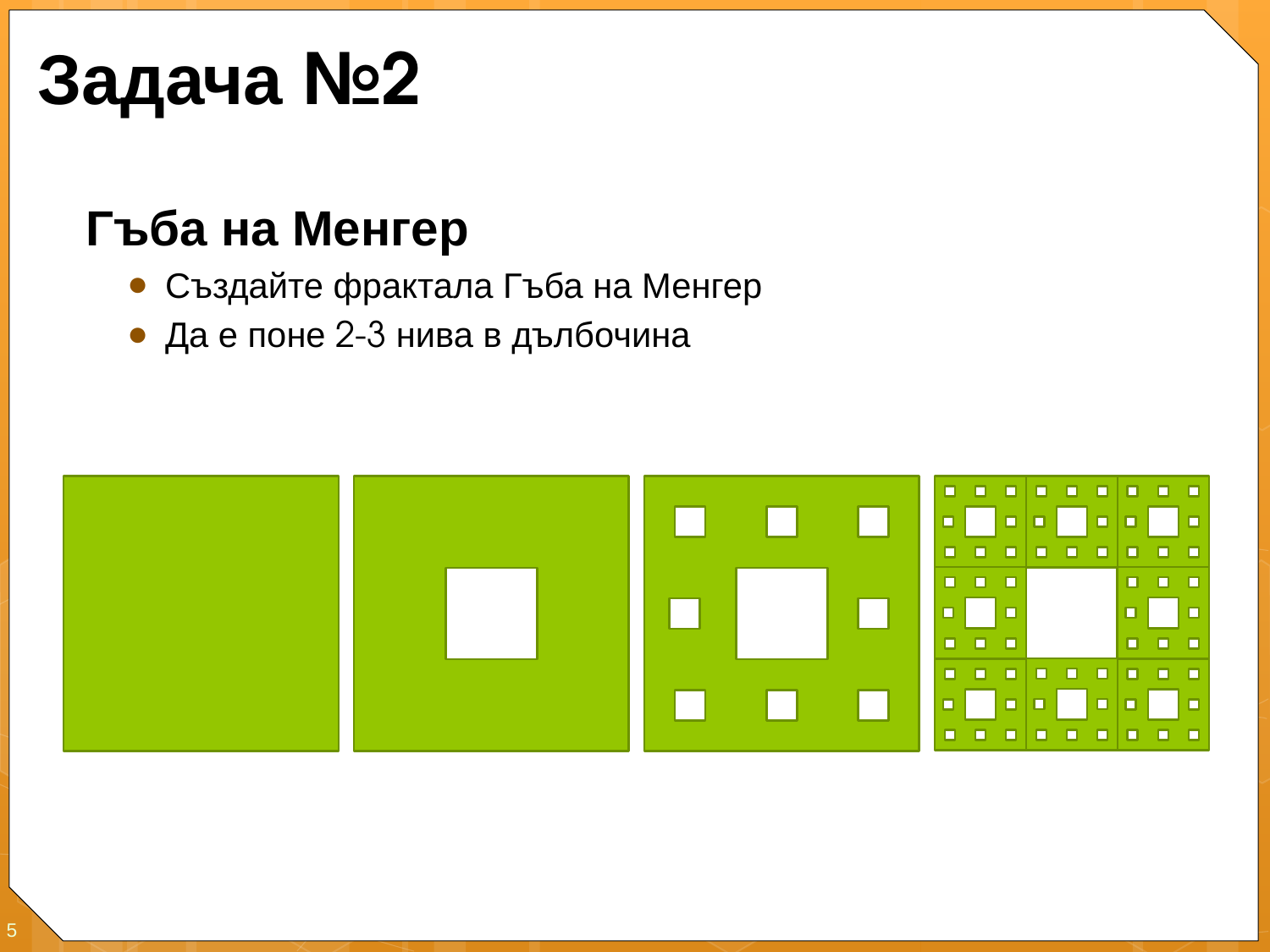

# Задача №2
Гъба на Менгер
Създайте фрактала Гъба на Менгер
Да е поне 2-3 нива в дълбочина